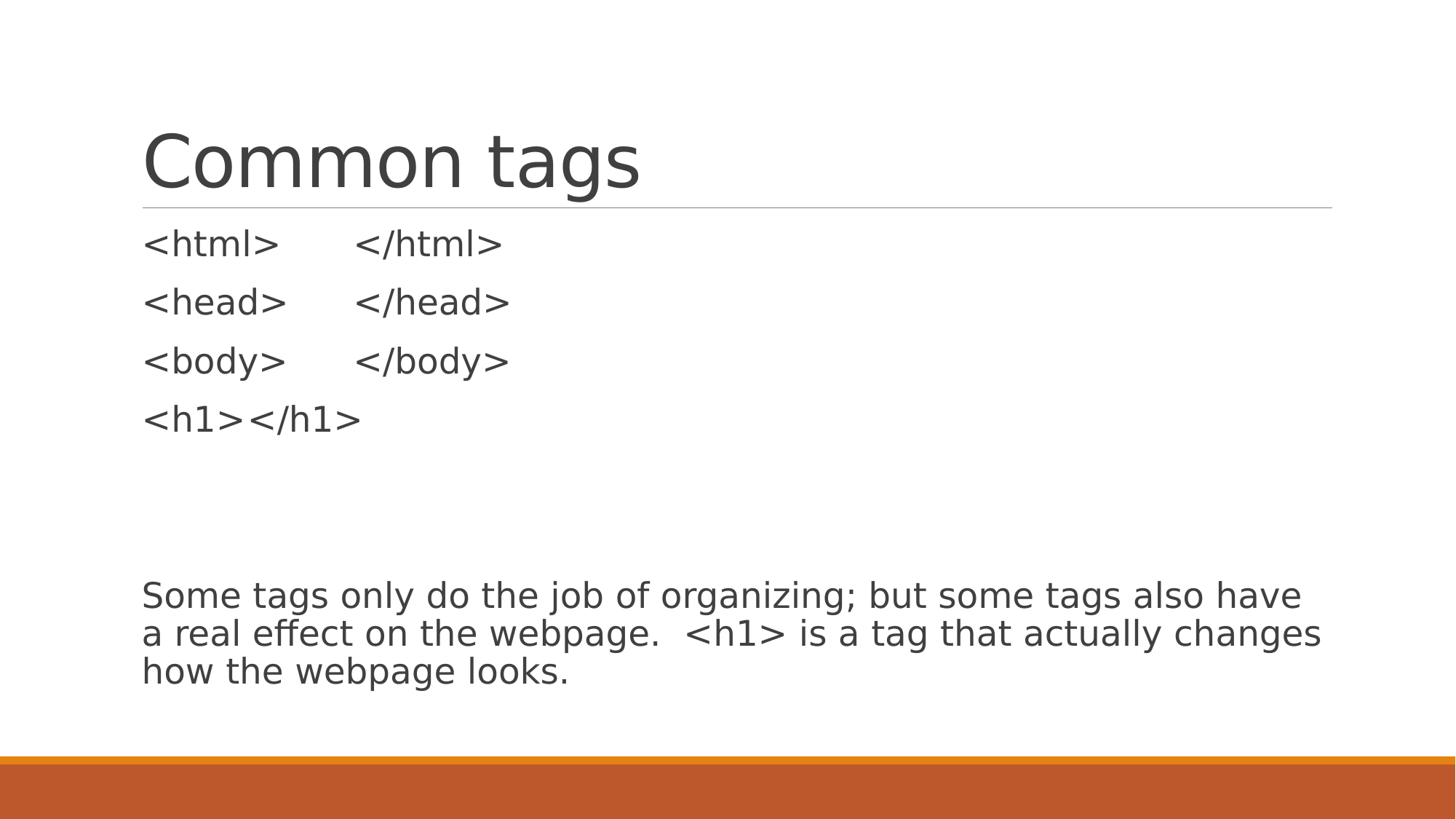

# Common tags
<html>	</html>
<head>	</head>
<body>	</body>
<h1>	</h1>

Some tags only do the job of organizing; but some tags also have a real effect on the webpage.  <h1> is a tag that actually changes how the webpage looks.